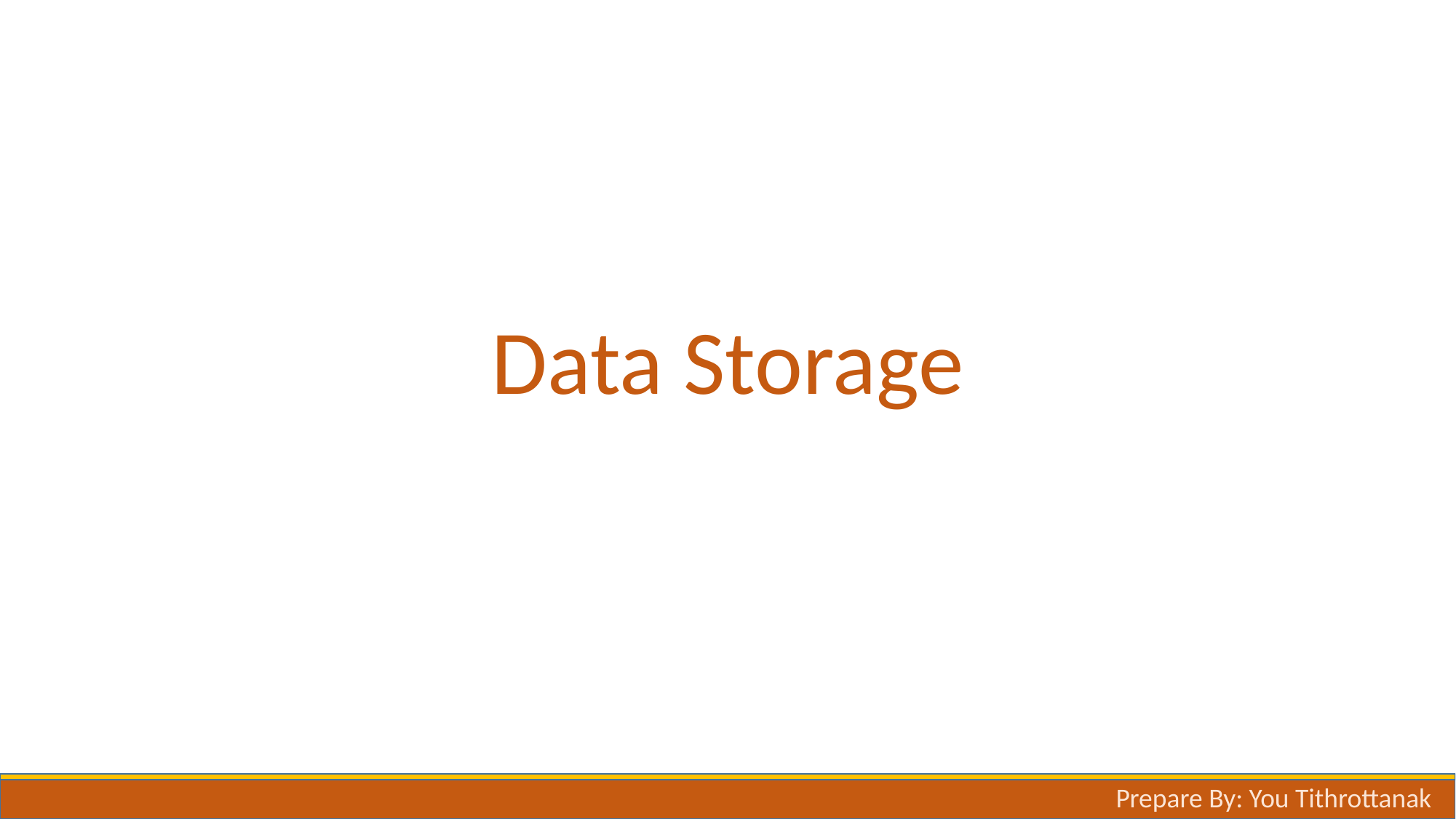

# Data Storage

Prepare By: You Tithrottanak